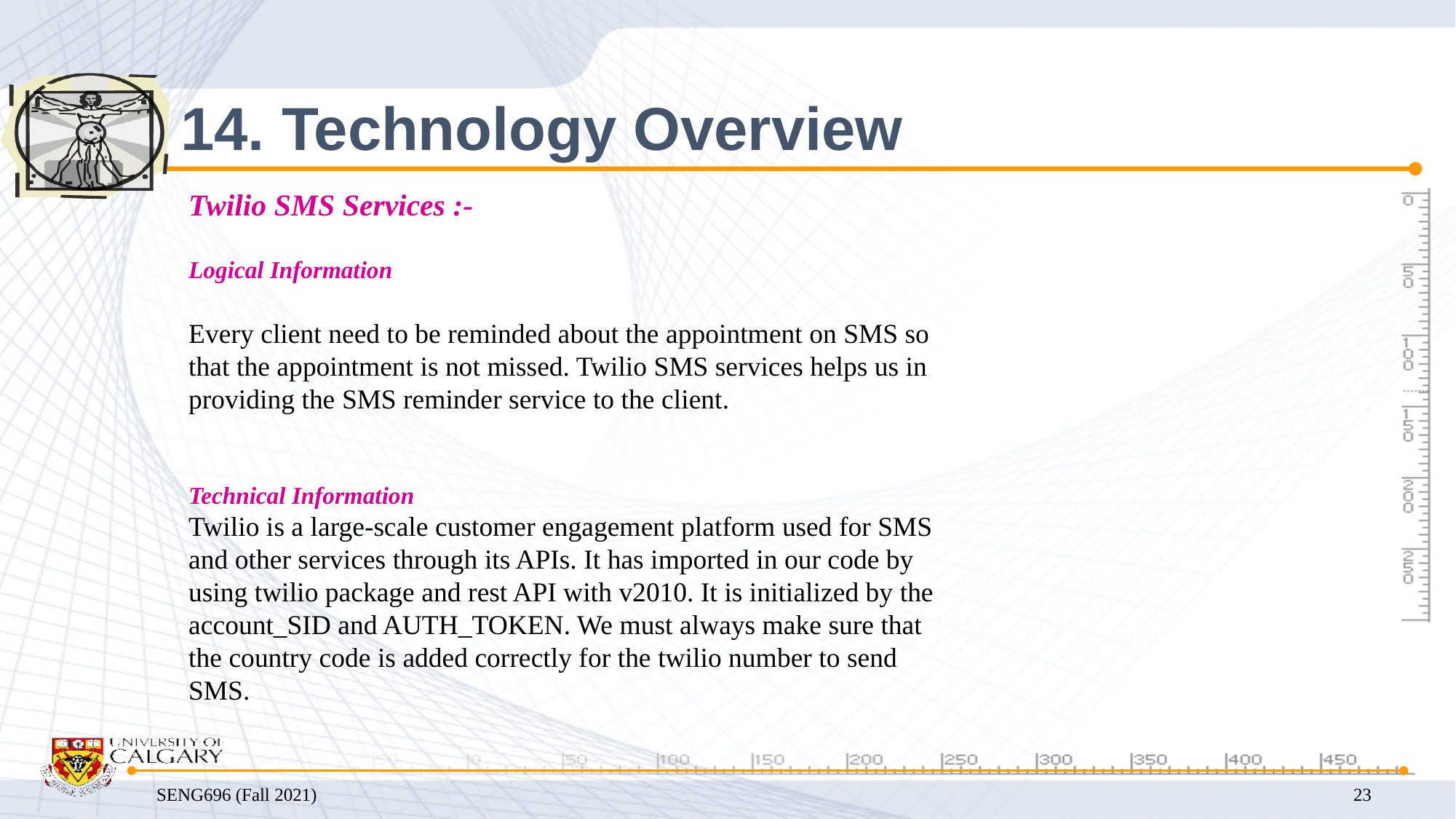

# 14. Technology Overview
Twilio SMS Services :-

Logical Information

Every client need to be reminded about the appointment on SMS so that the appointment is not missed. Twilio SMS services helps us in providing the SMS reminder service to the client.

Technical Information
Twilio is a large-scale customer engagement platform used for SMS and other services through its APIs. It has imported in our code by using twilio package and rest API with v2010. It is initialized by the account_SID and AUTH_TOKEN. We must always make sure that the country code is added correctly for the twilio number to send SMS.

SENG696 (Fall 2021)
23